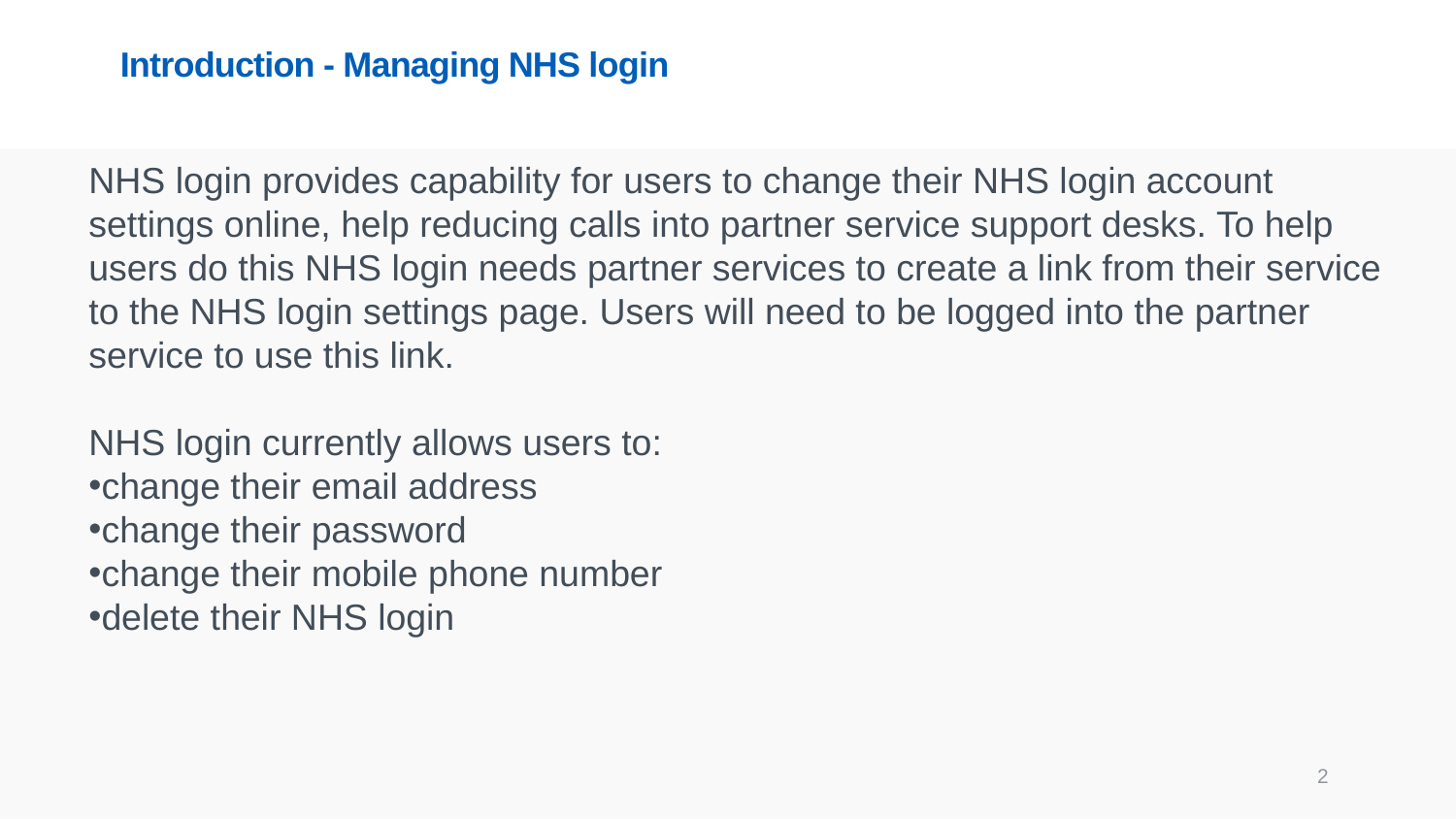

# Introduction - Managing NHS login
NHS login provides capability for users to change their NHS login account settings online, help reducing calls into partner service support desks. To help users do this NHS login needs partner services to create a link from their service to the NHS login settings page. Users will need to be logged into the partner service to use this link.

NHS login currently allows users to:
change their email address
change their password
change their mobile phone number
delete their NHS login

2